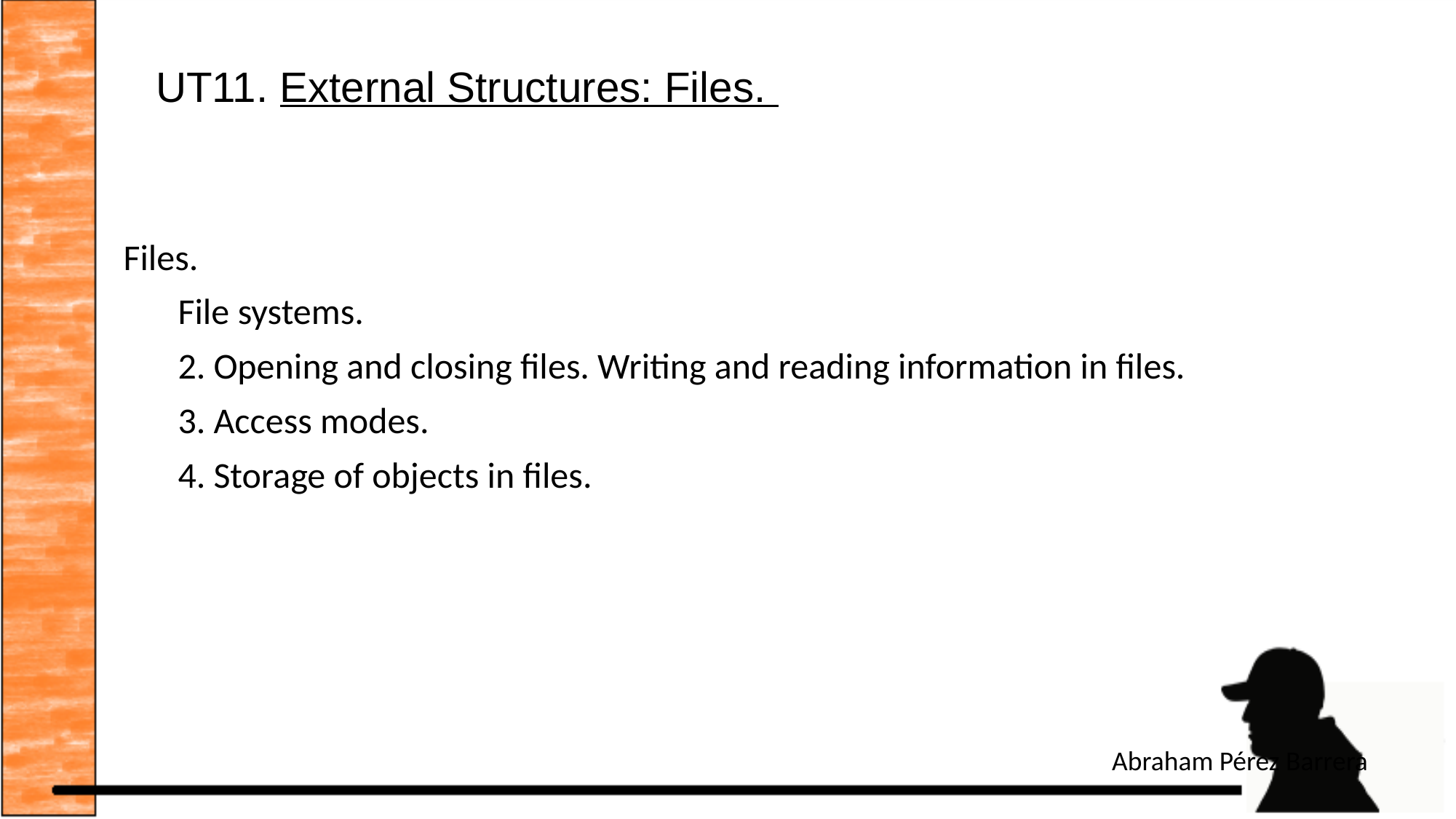

# UT11. External Structures: Files.
Files.
	File systems.
	2. Opening and closing files. Writing and reading information in files.
	3. Access modes.
	4. Storage of objects in files.